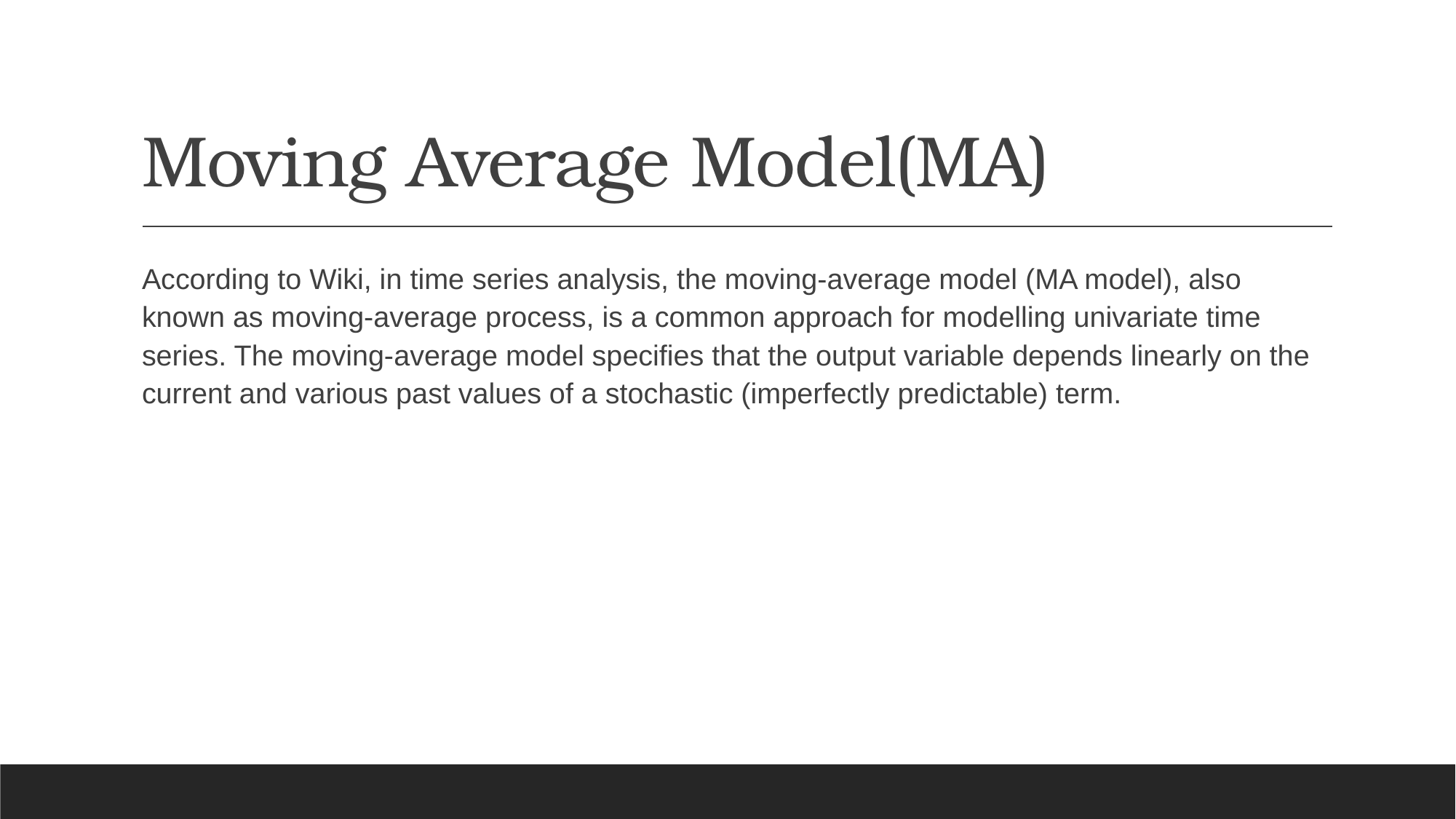

# Moving Average Model(MA)
According to Wiki, in time series analysis, the moving-average model (MA model), also known as moving-average process, is a common approach for modelling univariate time series. The moving-average model specifies that the output variable depends linearly on the current and various past values of a stochastic (imperfectly predictable) term.